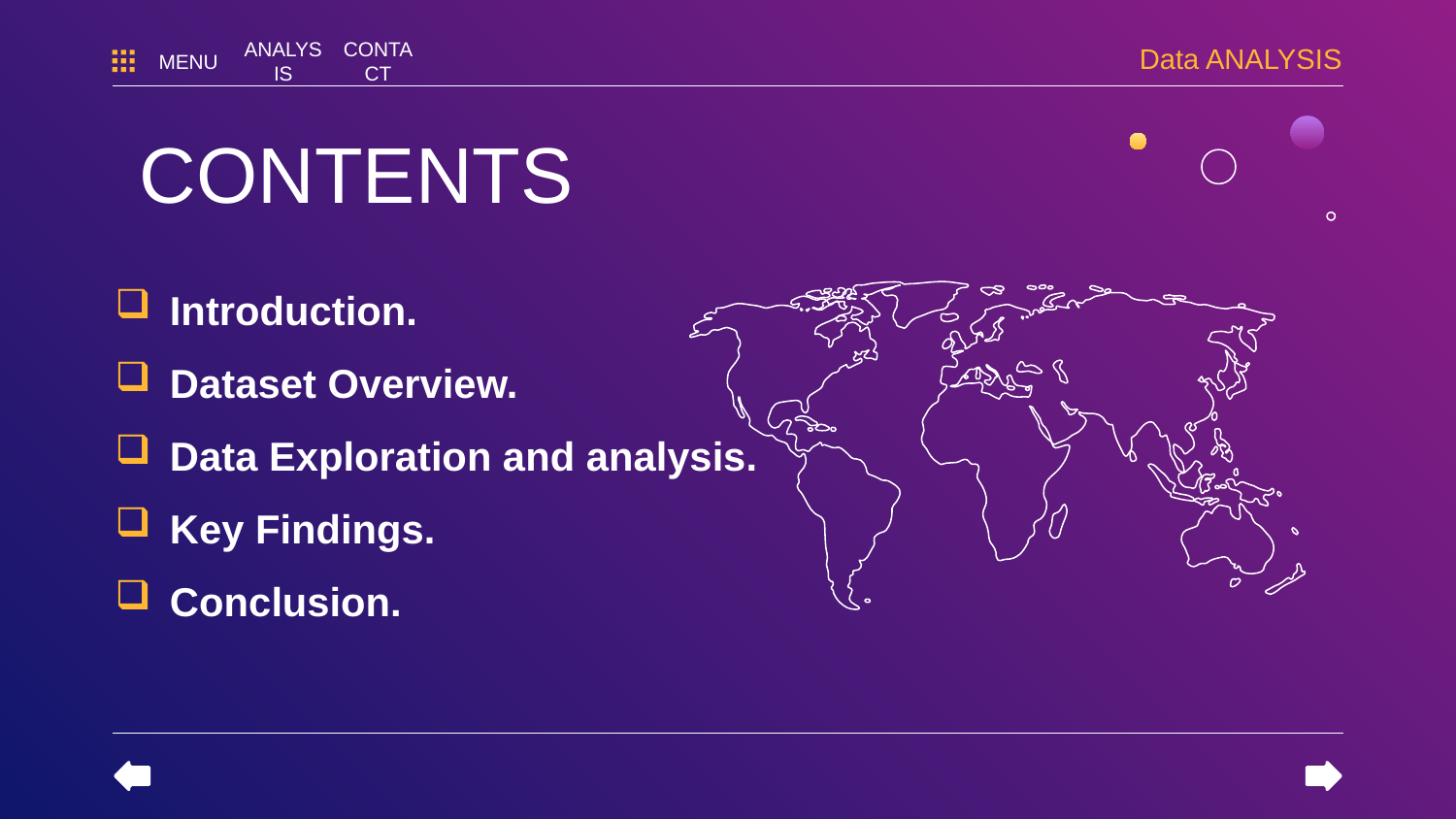

Data ANALYSIS
MENU
ANALYSIS
CONTACT

# CONTENTS

Introduction.
Dataset Overview.
Data Exploration and analysis.
Key Findings.
Conclusion.